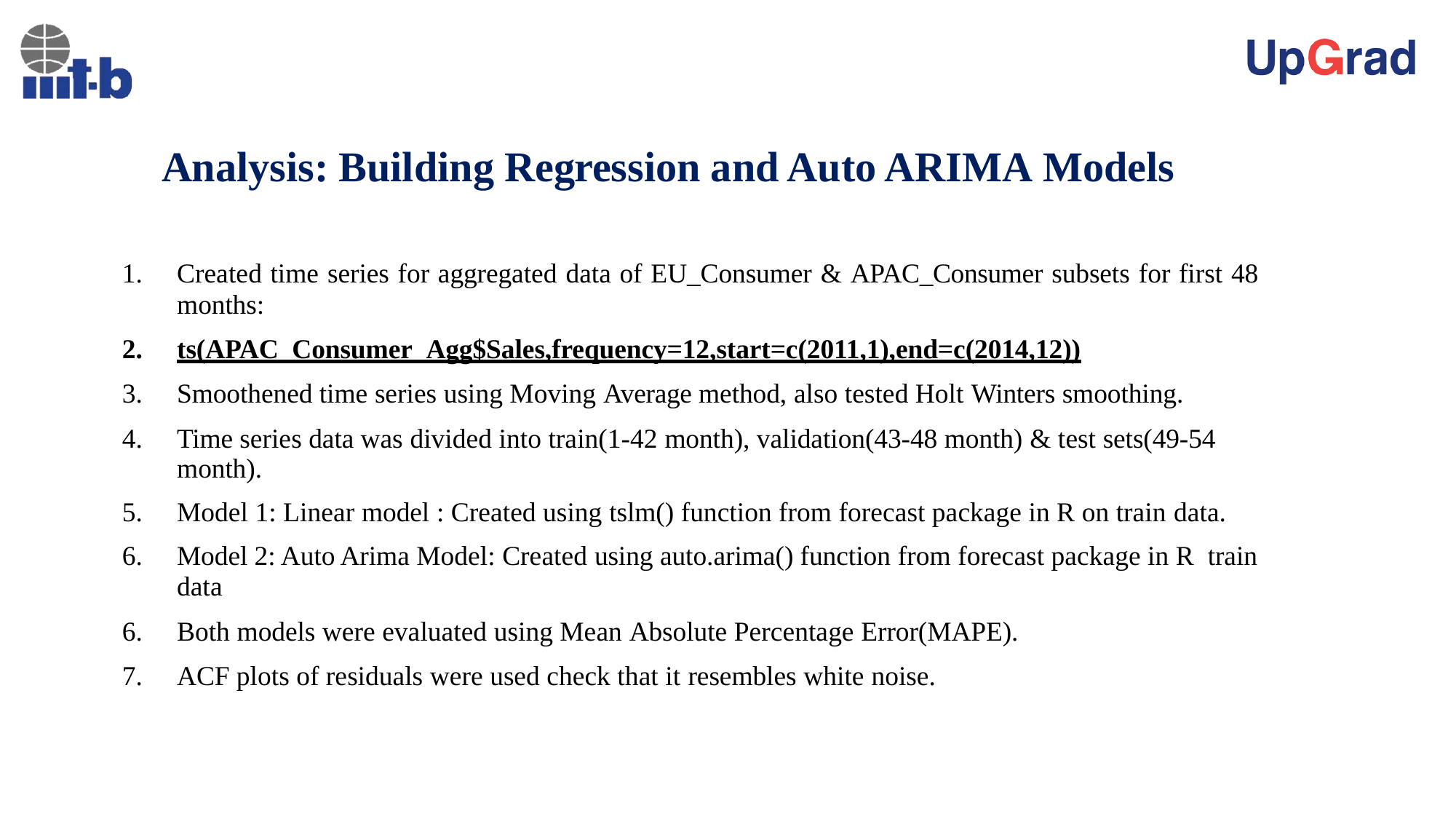

# Analysis: Building Regression and Auto ARIMA Models
Created time series for aggregated data of EU_Consumer & APAC_Consumer subsets for first 48
months:
ts(APAC_Consumer_Agg$Sales,frequency=12,start=c(2011,1),end=c(2014,12))
Smoothened time series using Moving Average method, also tested Holt Winters smoothing.
Time series data was divided into train(1-42 month), validation(43-48 month) & test sets(49-54  month).
Model 1: Linear model : Created using tslm() function from forecast package in R on train data.
Model 2: Auto Arima Model: Created using auto.arima() function from forecast package in R train
data
Both models were evaluated using Mean Absolute Percentage Error(MAPE).
ACF plots of residuals were used check that it resembles white noise.